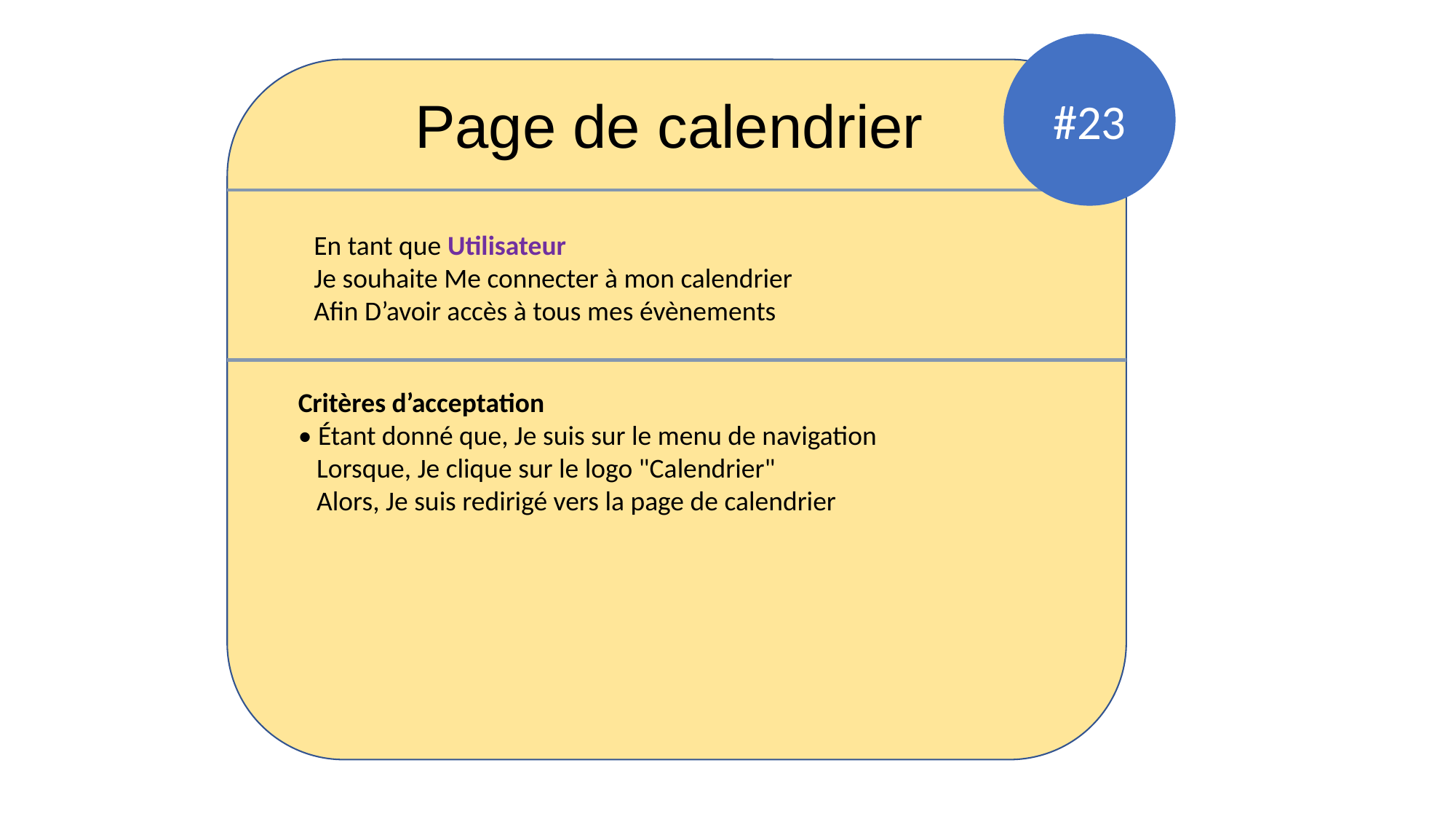

#23

Page de calendrier
En tant que Utilisateur
Je souhaite Me connecter à mon calendrier
Afin D’avoir accès à tous mes évènements
Critères d’acceptation
• Étant donné que, Je suis sur le menu de navigation
   Lorsque, Je clique sur le logo "Calendrier"
   Alors, Je suis redirigé vers la page de calendrier